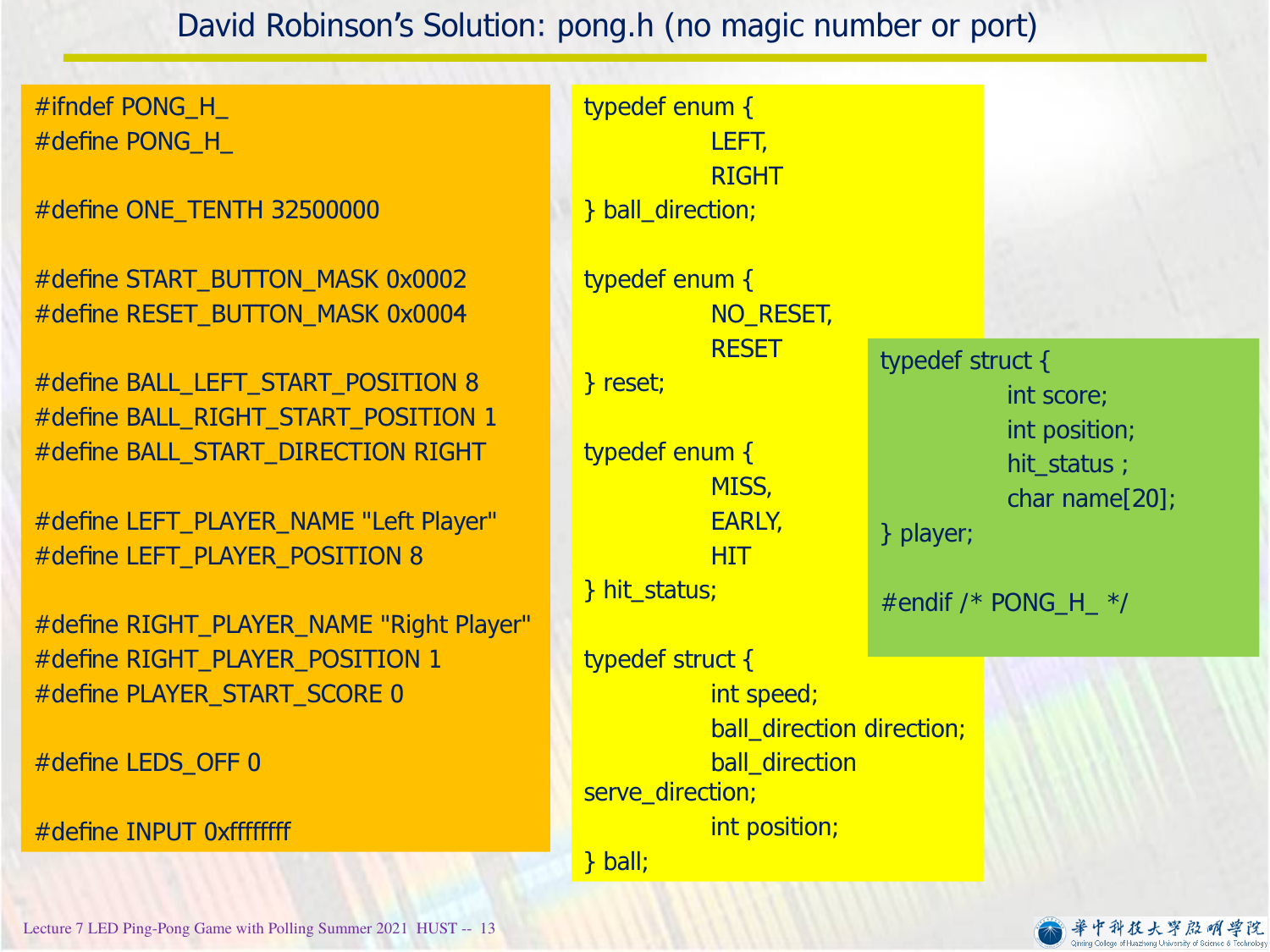

# David Robinson’s Solution: pong.h (no magic number or port)
#ifndef PONG_H_
#define PONG_H_

#define ONE_TENTH 32500000

#define START_BUTTON_MASK 0x0002
#define RESET_BUTTON_MASK 0x0004

#define BALL_LEFT_START_POSITION 8
#define BALL_RIGHT_START_POSITION 1
#define BALL_START_DIRECTION RIGHT

#define LEFT_PLAYER_NAME "Left Player"
#define LEFT_PLAYER_POSITION 8

#define RIGHT_PLAYER_NAME "Right Player"
#define RIGHT_PLAYER_POSITION 1
#define PLAYER_START_SCORE 0

#define LEDS_OFF 0

#define INPUT 0xffffffff
typedef enum {
	LEFT,
	RIGHT
} ball_direction;

typedef enum {
	NO_RESET,
	RESET
} reset;

typedef enum {
	MISS,
	EARLY,
	HIT
} hit_status;

typedef struct {
	int speed;
	ball_direction direction;
	ball_direction 	serve_direction;
	int position;
} ball;
typedef struct {
	int score;
	int position;
	hit_status ;
	char name[20];
} player;

#endif /* PONG_H_ */